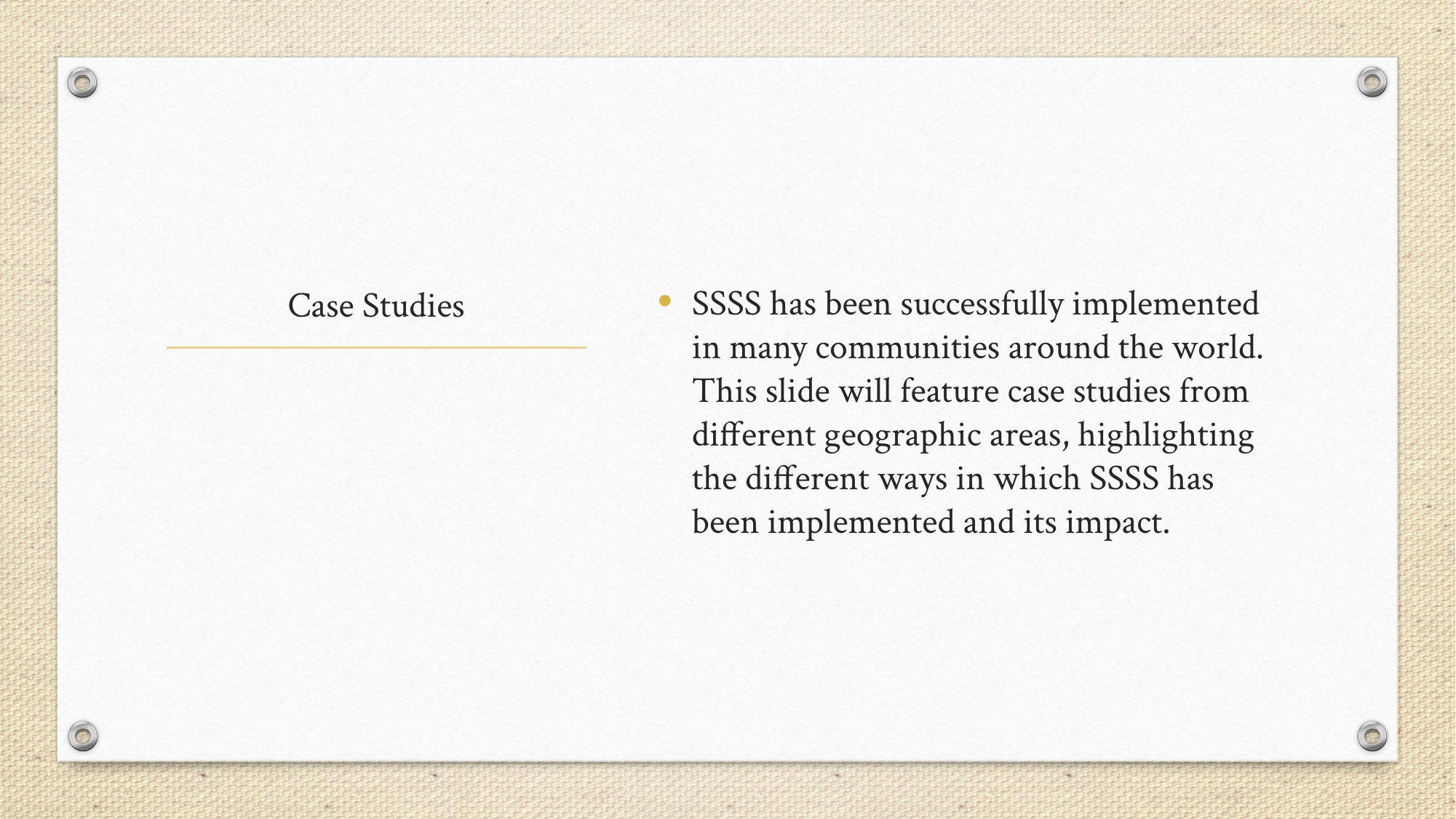

SSSS has been successfully implemented in many communities around the world. This slide will feature case studies from different geographic areas, highlighting the different ways in which SSSS has been implemented and its impact.
# Case Studies